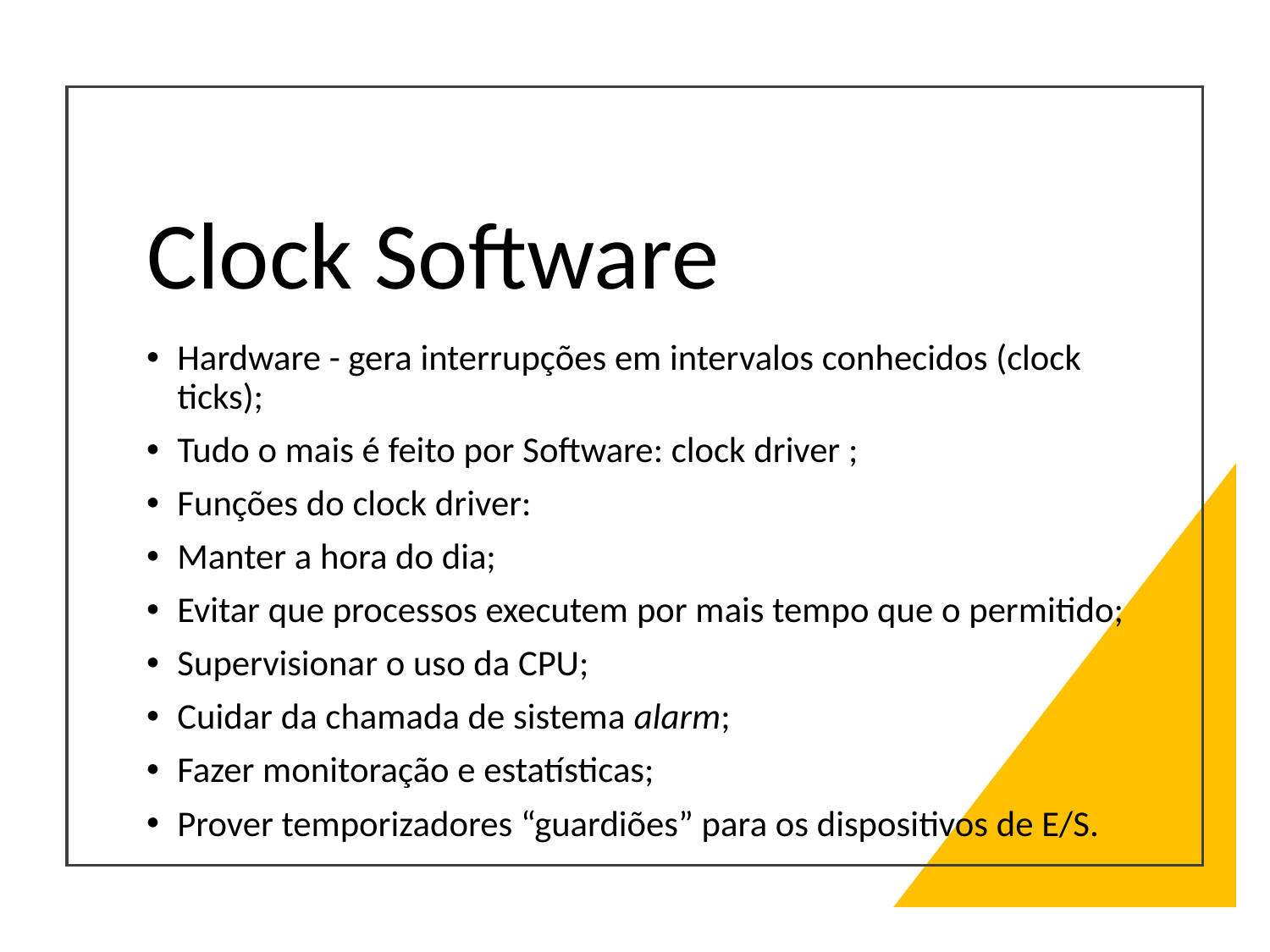

# Clock Software
Hardware - gera interrupções em intervalos conhecidos (clock ticks);
Tudo o mais é feito por Software: clock driver ;
Funções do clock driver:
Manter a hora do dia;
Evitar que processos executem por mais tempo que o permitido;
Supervisionar o uso da CPU;
Cuidar da chamada de sistema alarm;
Fazer monitoração e estatísticas;
Prover temporizadores “guardiões” para os dispositivos de E/S.